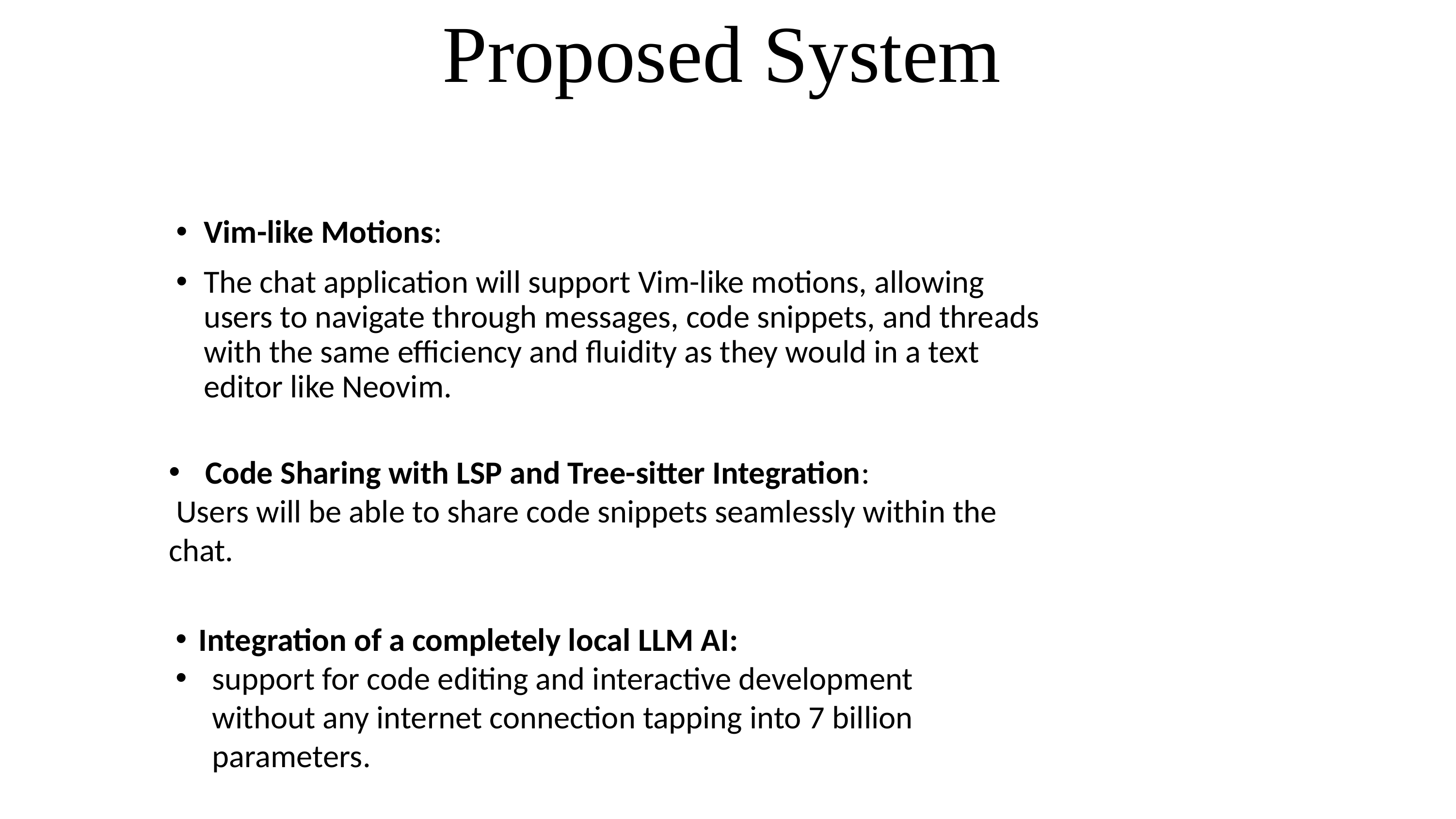

# Proposed System
Vim-like Motions:
The chat application will support Vim-like motions, allowing users to navigate through messages, code snippets, and threads with the same efficiency and fluidity as they would in a text editor like Neovim.
Code Sharing with LSP and Tree-sitter Integration:
 Users will be able to share code snippets seamlessly within the  chat.
Integration of a completely local LLM AI:
support for code editing and interactive development without any internet connection tapping into 7 billion parameters.